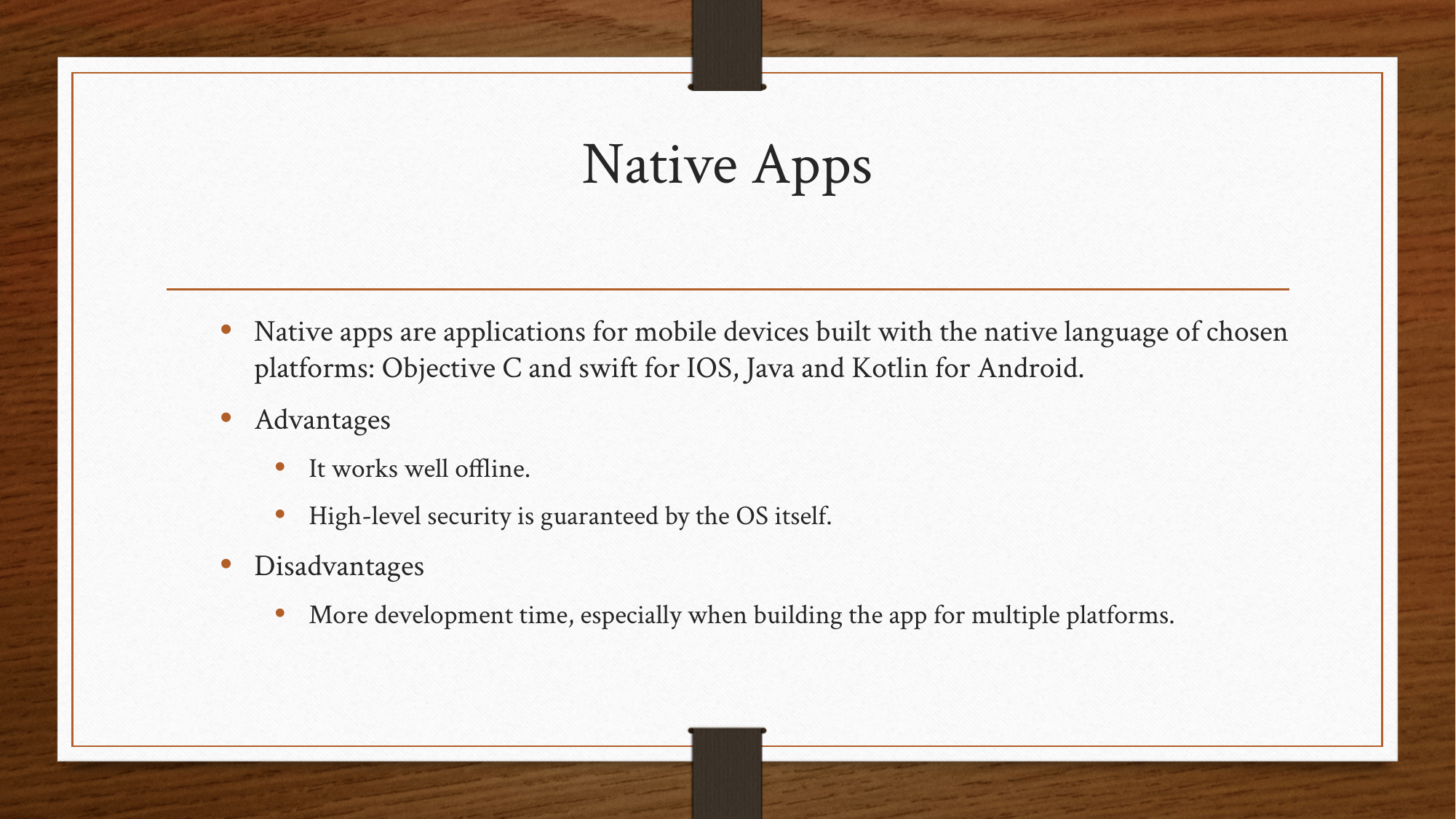

# Native Apps
Native apps are applications for mobile devices built with the native language of chosen platforms: Objective C and swift for IOS, Java and Kotlin for Android.
Advantages
It works well offline.
High-level security is guaranteed by the OS itself.
Disadvantages
More development time, especially when building the app for multiple platforms.